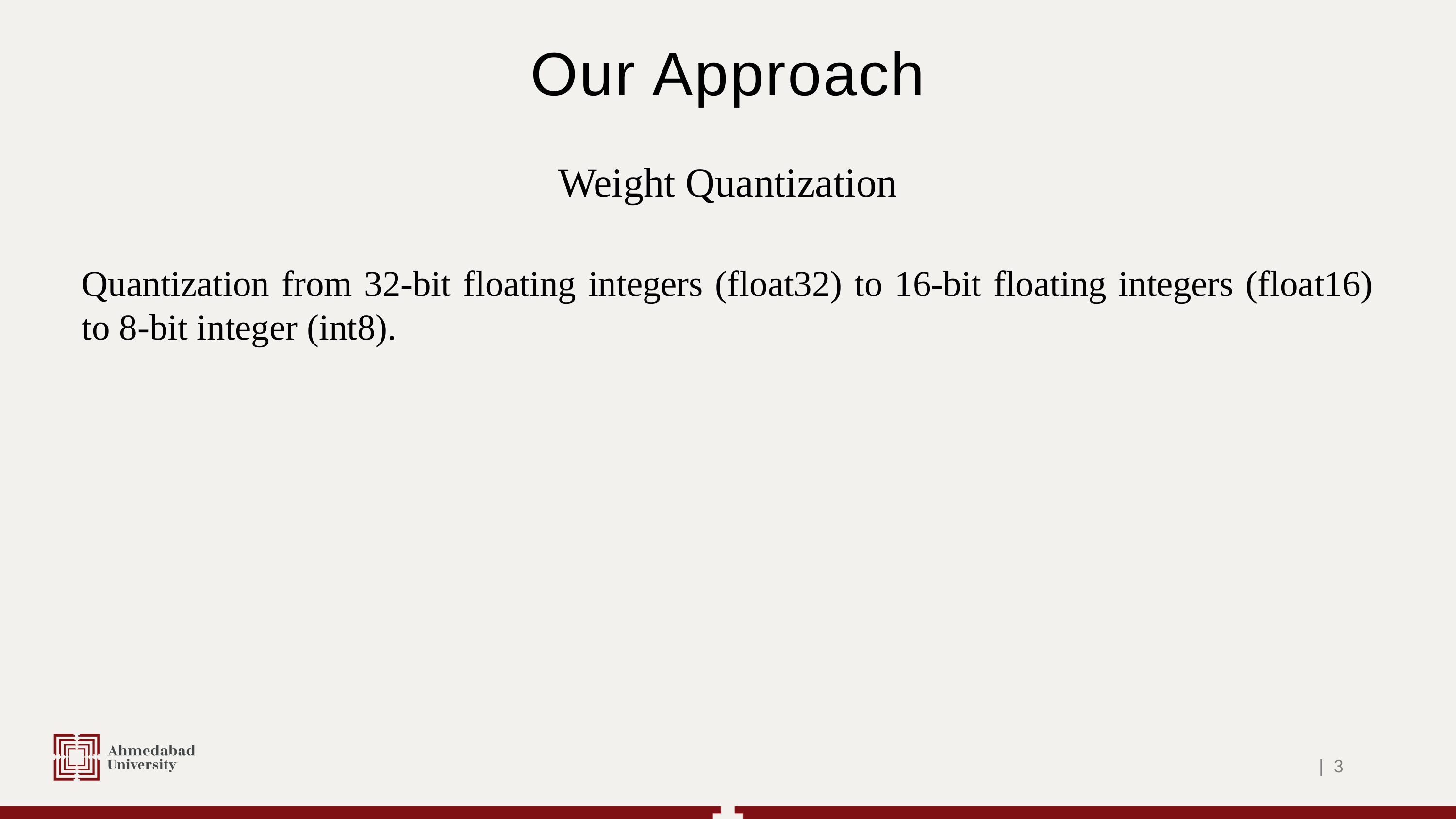

Our Approach
Weight Quantization
Quantization from 32-bit floating integers (float32) to 16-bit floating integers (float16) to 8-bit integer (int8).

|  3